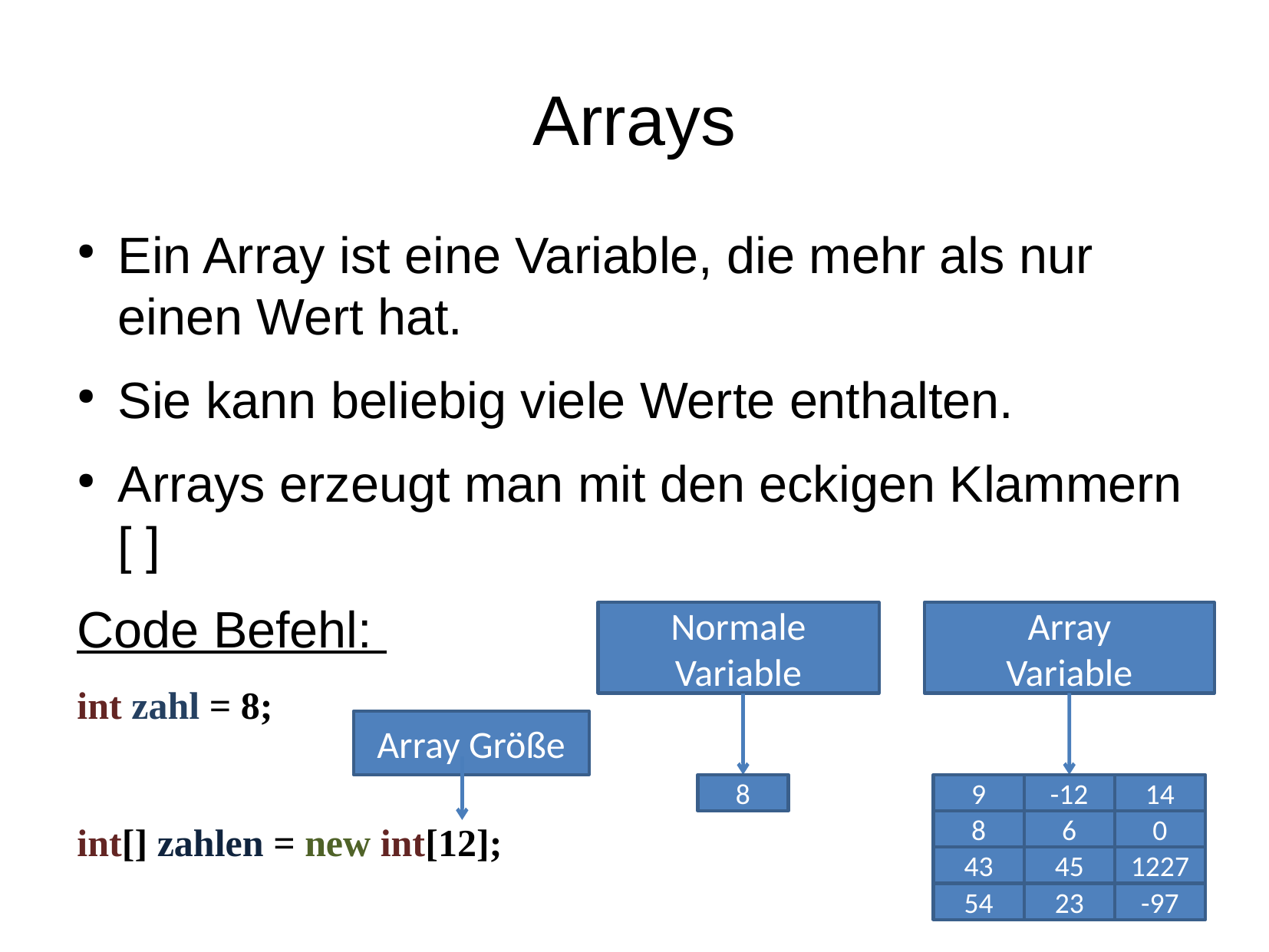

# Arrays
Ein Array ist eine Variable, die mehr als nur einen Wert hat.
Sie kann beliebig viele Werte enthalten.
Arrays erzeugt man mit den eckigen Klammern
[ ]
Code Befehl:
int zahl = 8;

int[] zahlen = new int[12];
Normale Variable
Array
Variable
Array Größe
8
9
-12
14
8
6
0
43
45
1227
54
23
-97